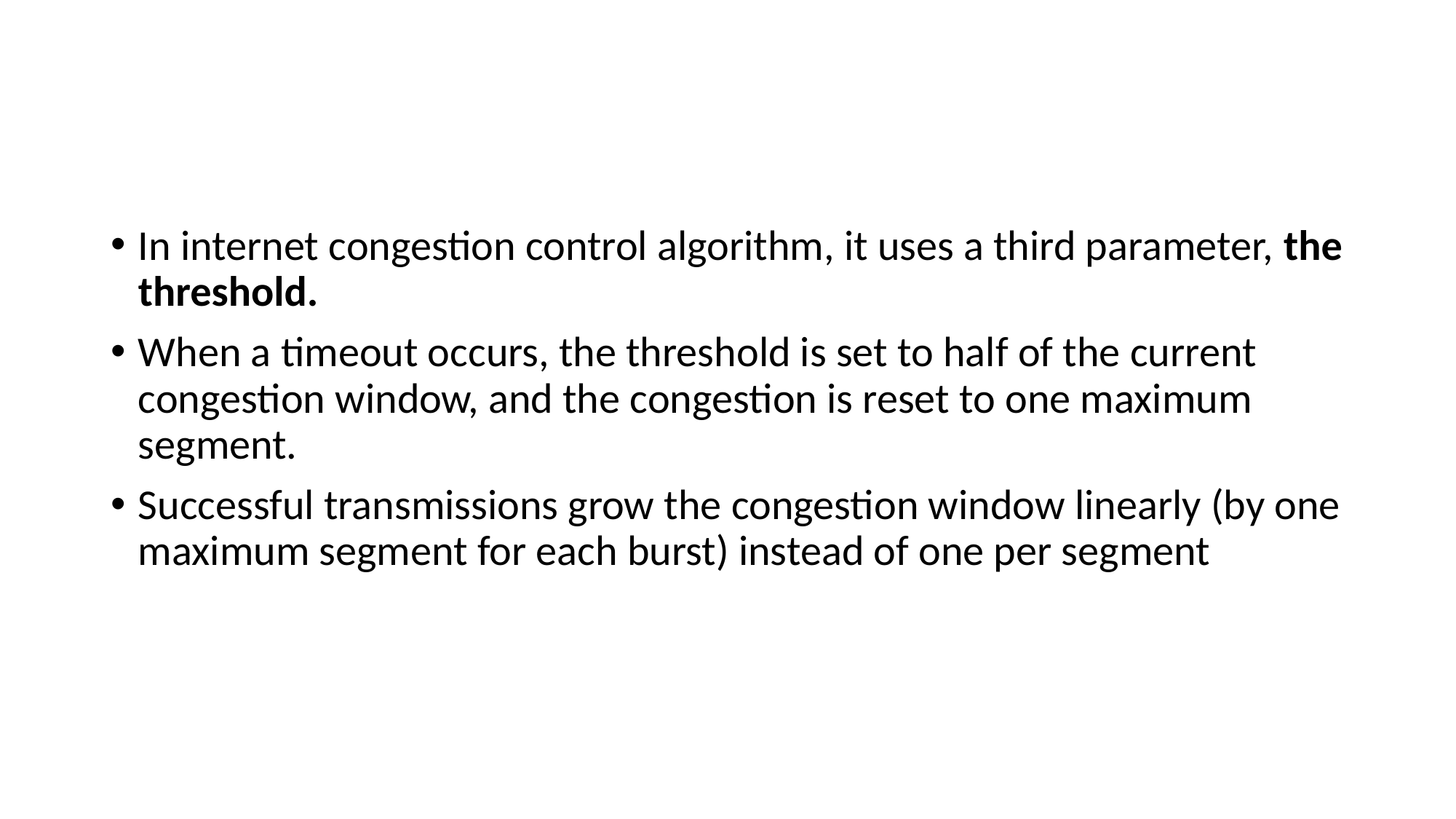

In internet congestion control algorithm, it uses a third parameter, the threshold.
When a timeout occurs, the threshold is set to half of the current congestion window, and the congestion is reset to one maximum segment.
Successful transmissions grow the congestion window linearly (by one maximum segment for each burst) instead of one per segment